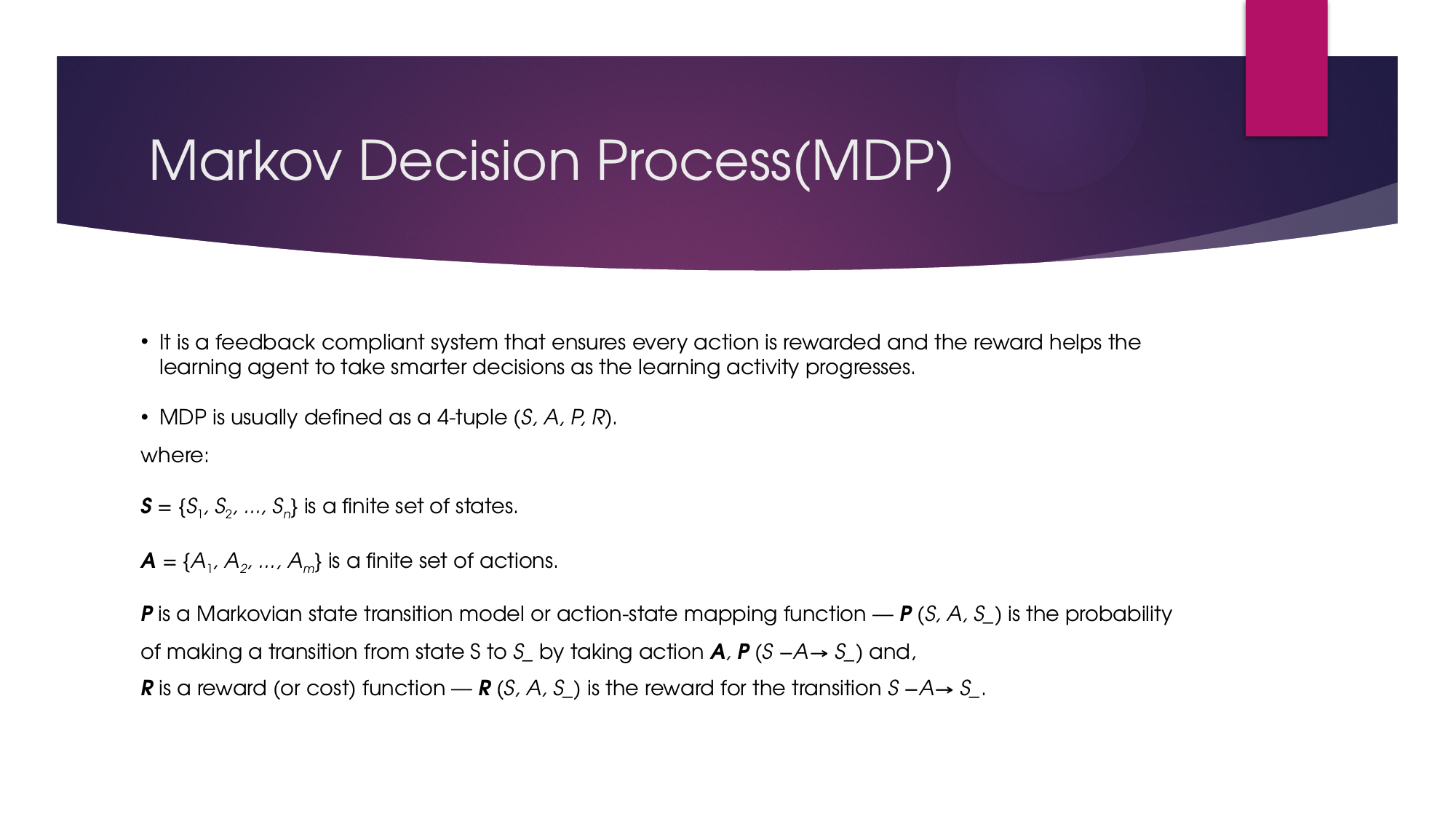

# Markov Decision Process(MDP)

It is a feedback compliant system that ensures every action is rewarded and the reward helps the learning agent to take smarter decisions as the learning activity progresses.

MDP is usually defined as a 4-tuple (S, A, P, R).
where:
S = {S1, S2, ..., Sn} is a finite set of states.
A = {A1, A2, ..., Am} is a finite set of actions.
P is a Markovian state transition model or action-state mapping function — P (S, A, S_) is the probability of making a transition from state S to S_ by taking action A, P (S −A→ S_) and,
R is a reward (or cost) function — R (S, A, S_) is the reward for the transition S −A→ S_.